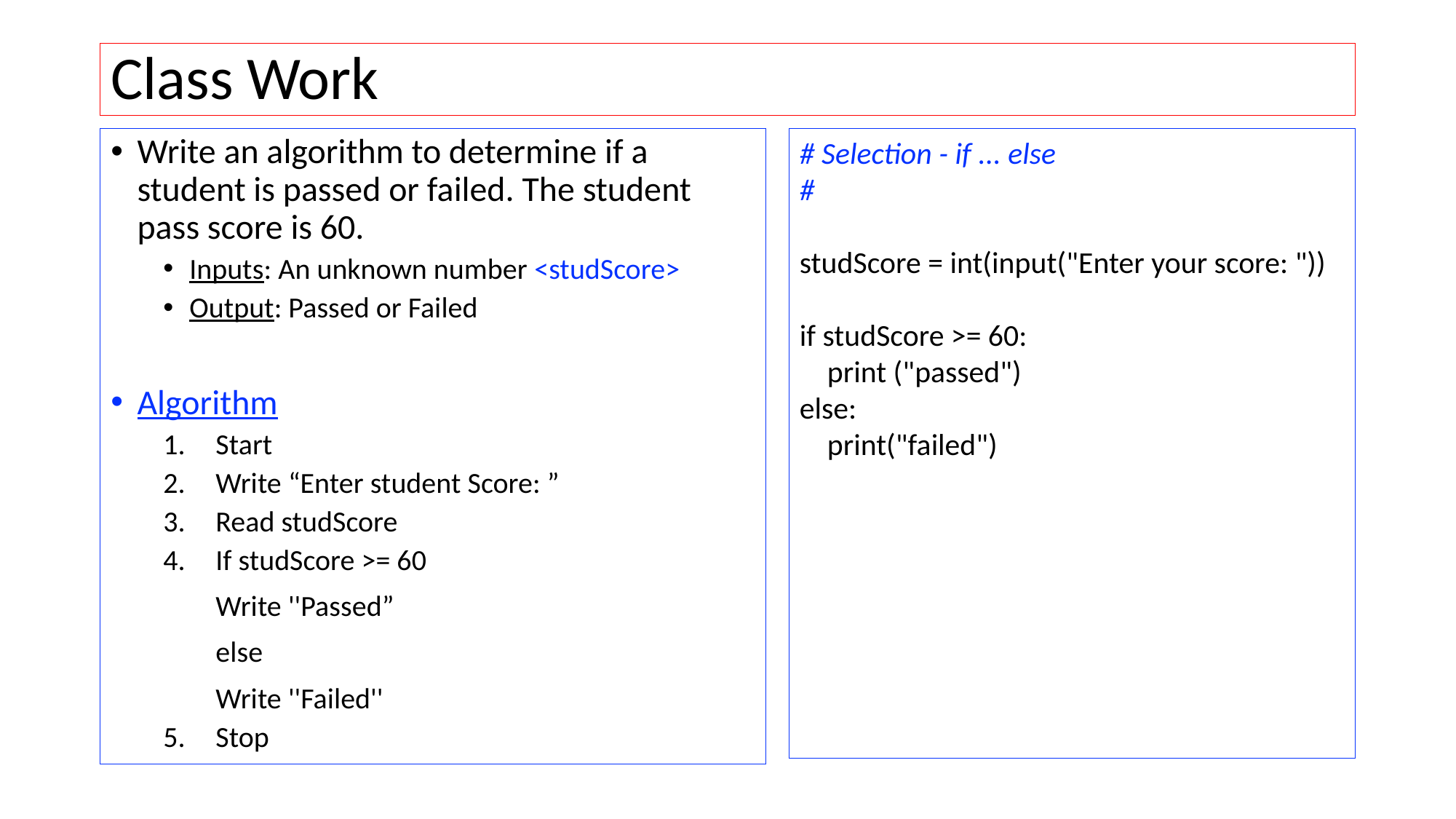

# Class Work
Write an algorithm to determine if a student is passed or failed. The student pass score is 60.
Inputs: An unknown number <studScore>
Output: Passed or Failed

Algorithm
Start
Write “Enter student Score: ”
Read studScore
If studScore >= 60
		Write ''Passed”
	else
		Write ''Failed''
Stop
# Selection - if ... else # studScore = int(input("Enter your score: ")) if studScore >= 60: print ("passed") else: print("failed")